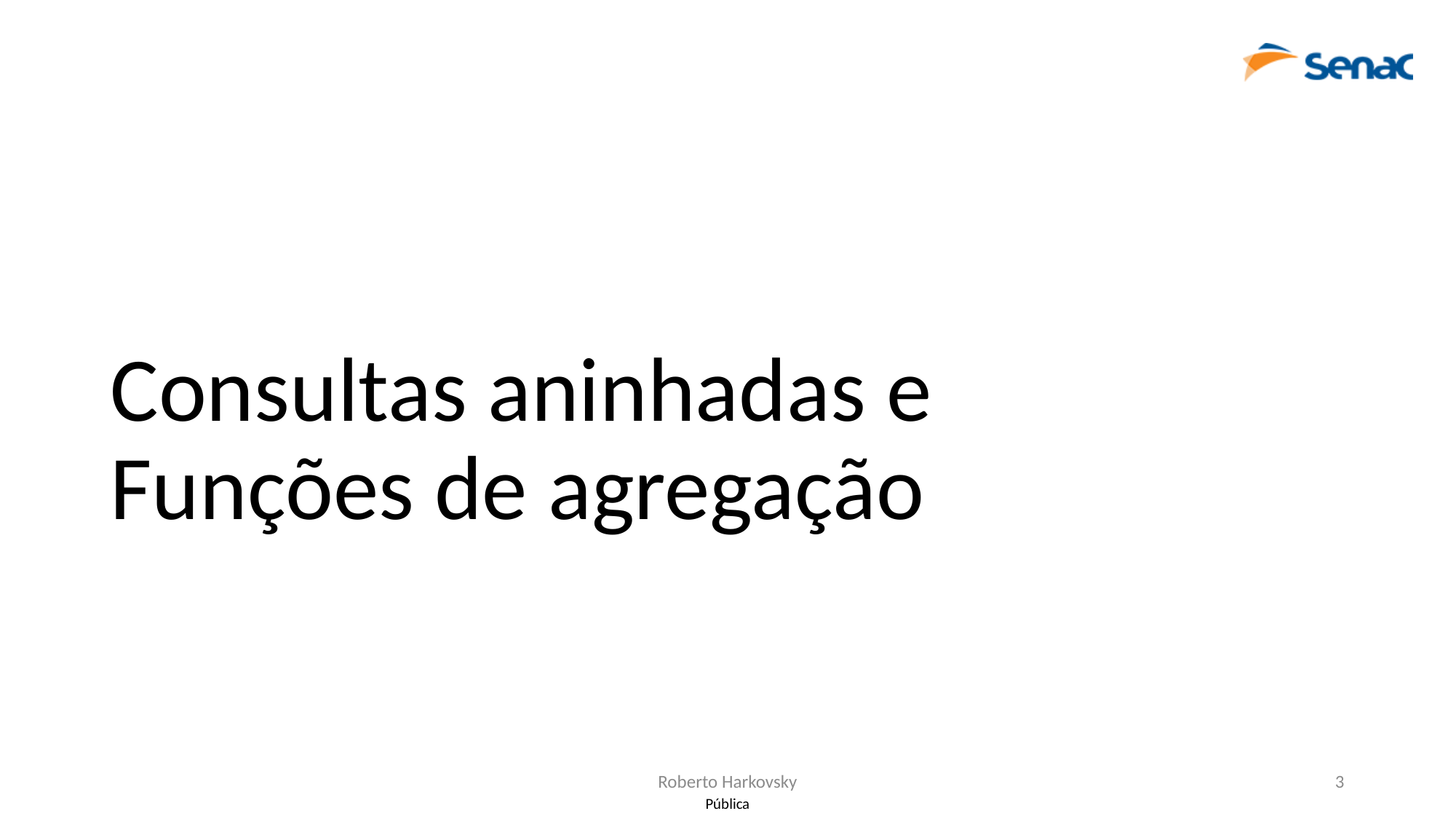

# Consultas aninhadas e Funções de agregação

Roberto Harkovsky
3